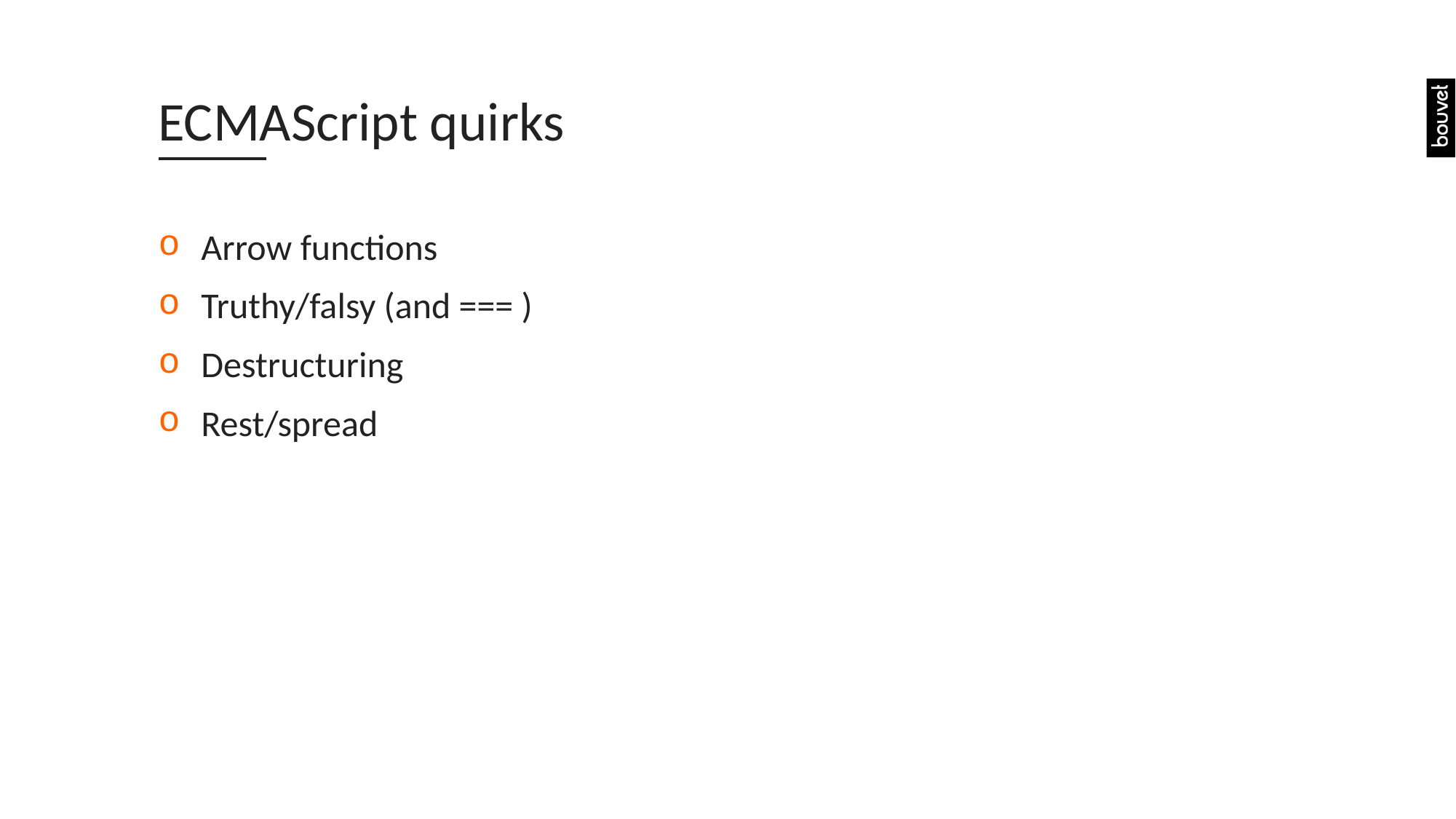

# ECMAScript quirks
Arrow functions
Truthy/falsy (and === )
Destructuring
Rest/spread